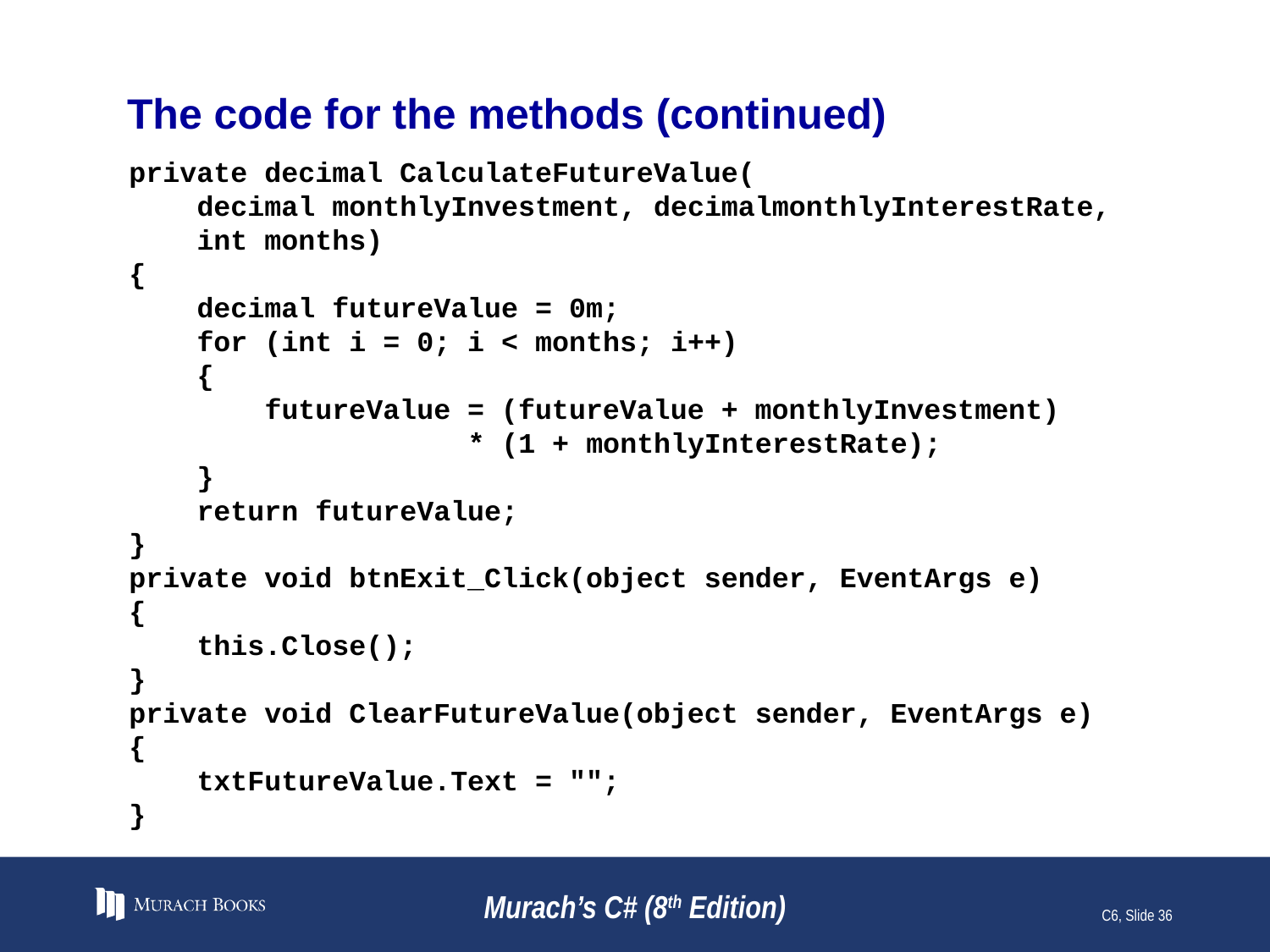

# The code for the methods (continued)
private decimal CalculateFutureValue(
    decimal monthlyInvestment, decimalmonthlyInterestRate,
    int months)
{
    decimal futureValue = 0m;
    for (int i = 0; i < months; i++)
    {
        futureValue = (futureValue + monthlyInvestment)
                    * (1 + monthlyInterestRate);
    }
    return futureValue;
}
private void btnExit_Click(object sender, EventArgs e)
{
    this.Close();
}
private void ClearFutureValue(object sender, EventArgs e)
{
    txtFutureValue.Text = "";
}

Murach’s C# (8th Edition)

C6, Slide 36